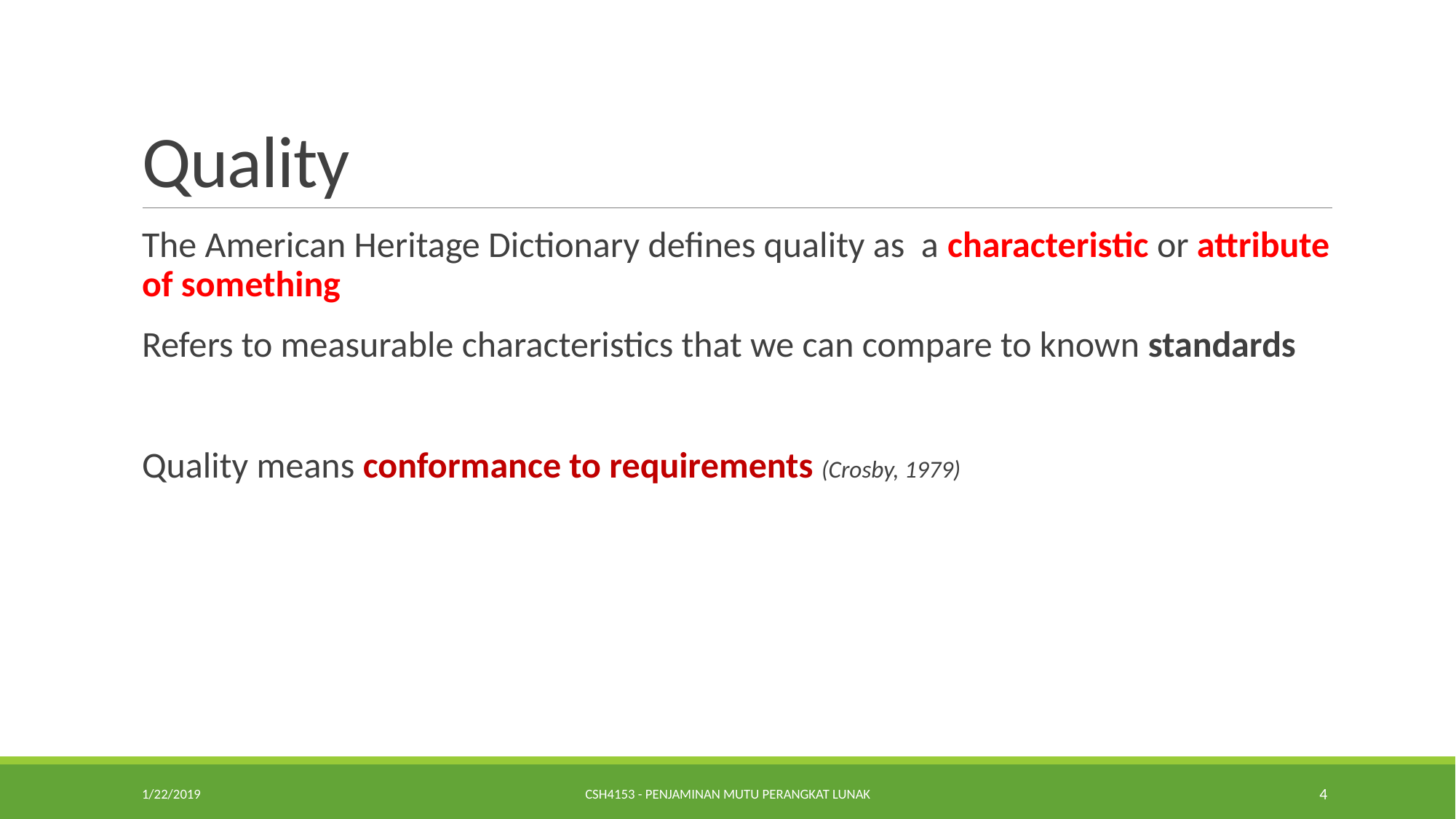

# Quality
The American Heritage Dictionary defines quality as  a characteristic or attribute of something
Refers to measurable characteristics that we can compare to known standards

Quality means conformance to requirements (Crosby, 1979)

1/22/2019
CSH4153 - Penjaminan Mutu Perangkat Lunak
4